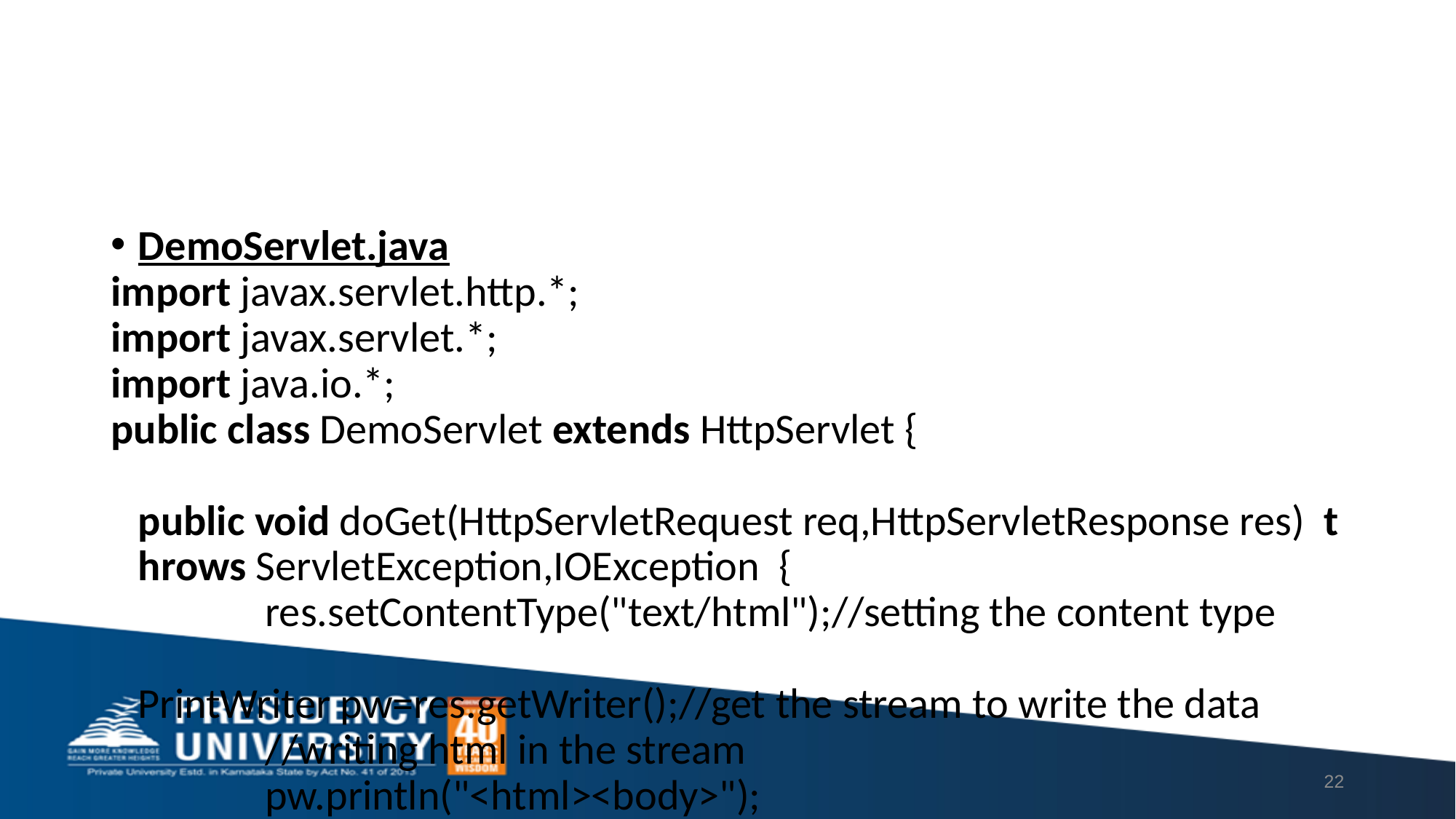

#
DemoServlet.java
import javax.servlet.http.*;
import javax.servlet.*;
import java.io.*;
public class DemoServlet extends HttpServlet {
       public void doGet(HttpServletRequest req,HttpServletResponse res)  throws ServletException,IOException  {
                res.setContentType("text/html");//setting the content type
                PrintWriter pw=res.getWriter();//get the stream to write the data
                //writing html in the stream
                pw.println("<html><body>");
                pw.println("Welcome to servlet");
                 pw.println("</body></html>");
                 pw.close();//closing the stream
       }
}

22